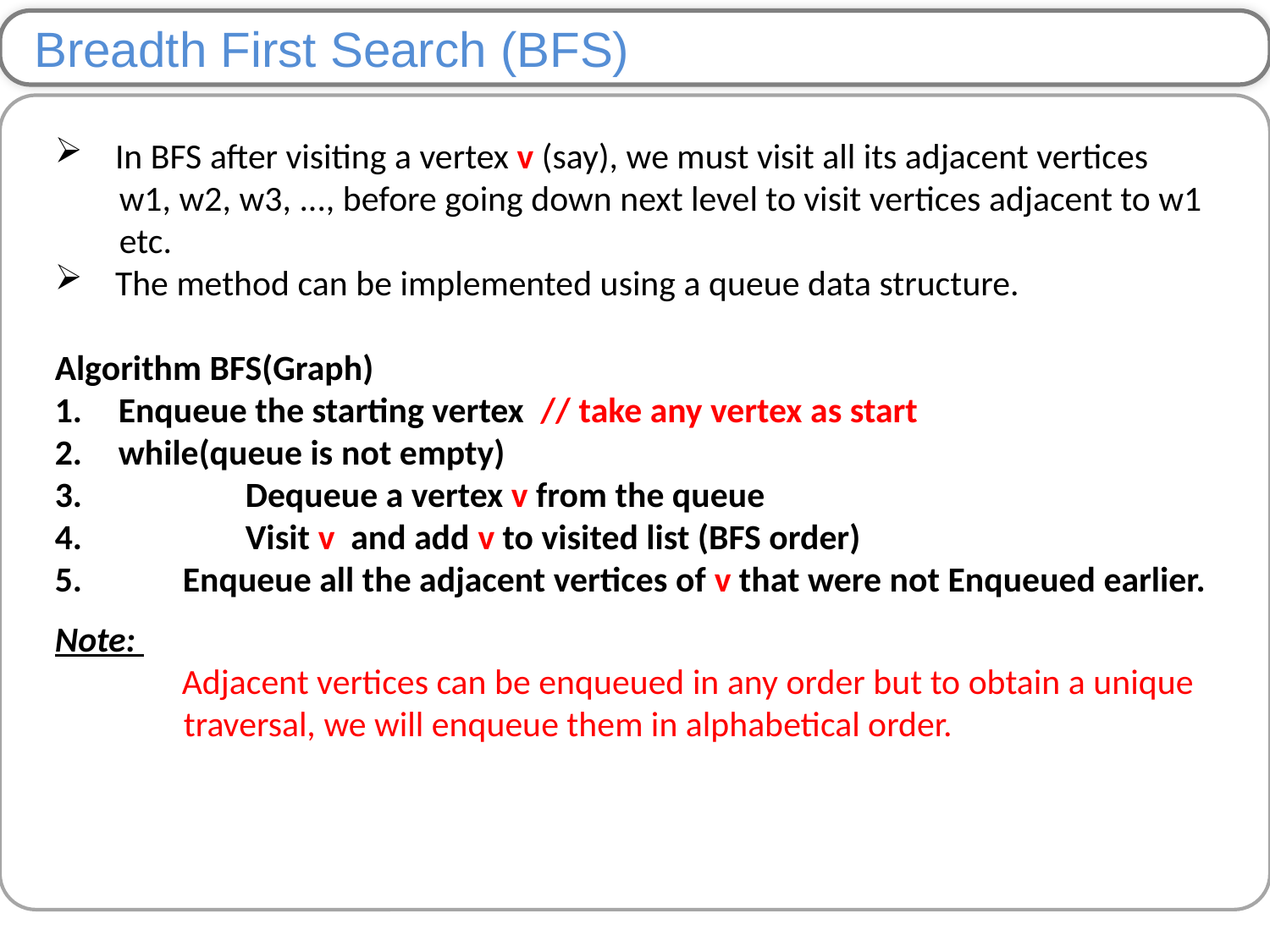

Breadth First Search (BFS)

    In BFS after visiting a vertex v (say), we must visit all its adjacent vertices
        w1, w2, w3, ..., before going down next level to visit vertices adjacent to w1
        etc.
    The method can be implemented using a queue data structure.

Algorithm BFS(Graph)
Enqueue the starting vertex  // take any vertex as start
while(queue is not empty)
 	Dequeue a vertex v from the queue
 	Visit v  and add v to visited list (BFS order)
        Enqueue all the adjacent vertices of v that were not Enqueued earlier.
Note:
	Adjacent vertices can be enqueued in any order but to obtain a unique
                traversal, we will enqueue them in alphabetical order.